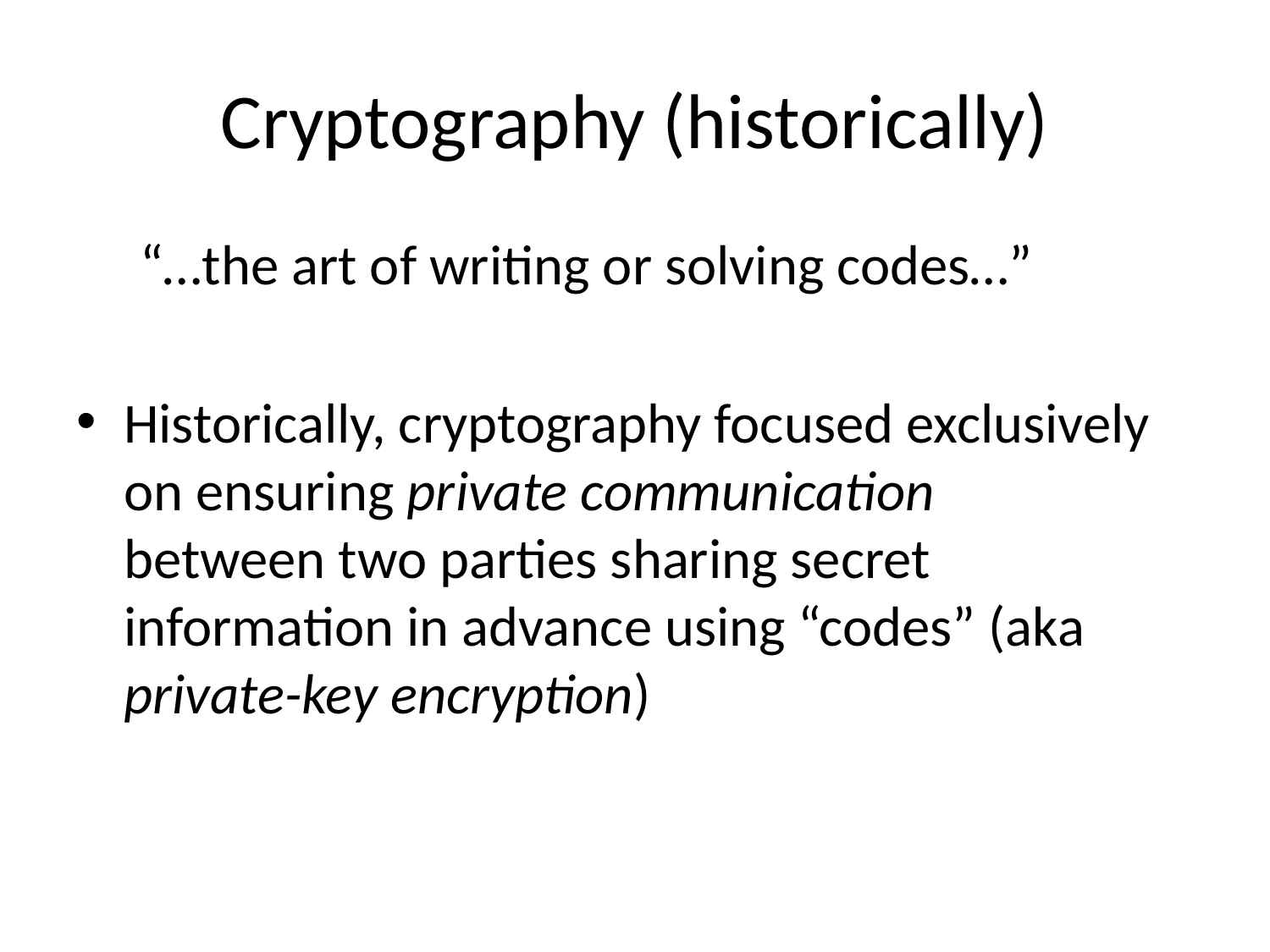

# Cryptography (historically)
     “…the art of writing or solving codes…”

Historically, cryptography focused exclusively on ensuring private communication
between two parties sharing secret information in advance using “codes” (aka
private-key encryption)